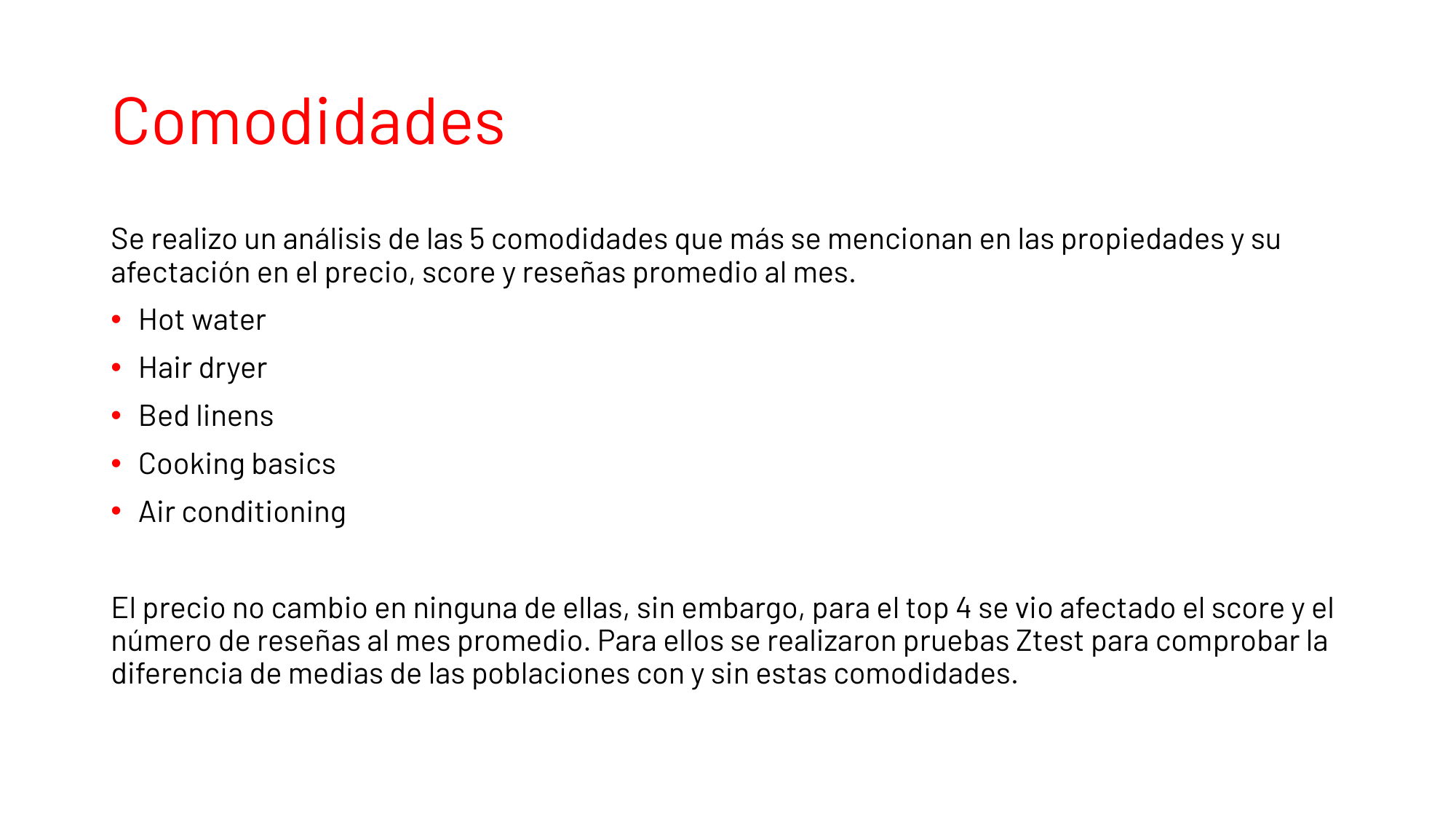

# Comodidades
Se realizo un análisis de las 5 comodidades que más se mencionan en las propiedades y su afectación en el precio, score y reseñas promedio al mes.
Hot water
Hair dryer
Bed linens
Cooking basics
Air conditioning

El precio no cambio en ninguna de ellas, sin embargo, para el top 4 se vio afectado el score y el número de reseñas al mes promedio. Para ellos se realizaron pruebas Ztest para comprobar la diferencia de medias de las poblaciones con y sin estas comodidades.